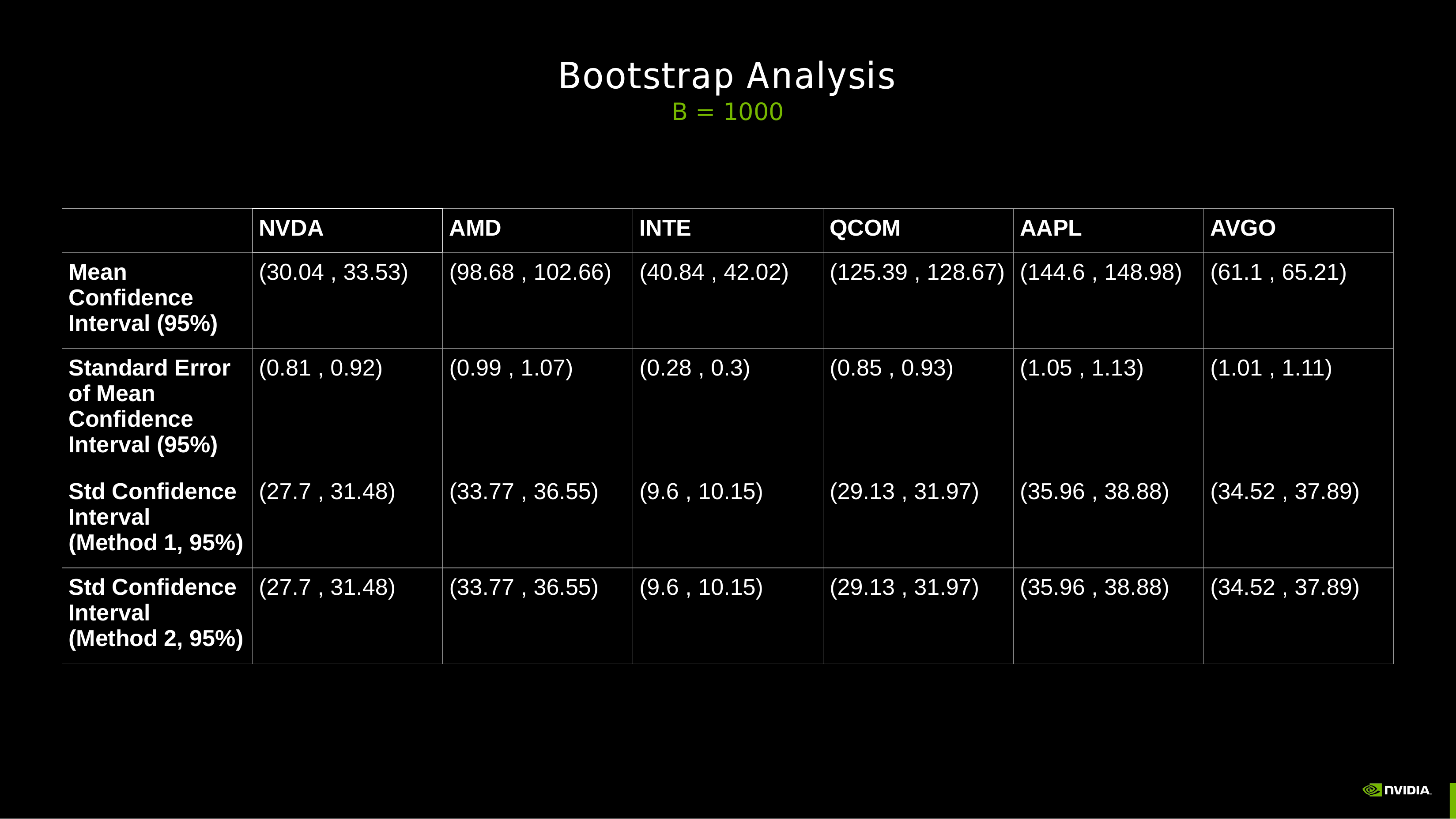

# Bootstrap Analysis
B = 1000
|  | NVDA | AMD | INTE | QCOM | AAPL | AVGO |
| --- | --- | --- | --- | --- | --- | --- |
| Mean Confidence Interval (95%) | (30.04 , 33.53) | (98.68 , 102.66) | (40.84 , 42.02) | (125.39 , 128.67) | (144.6 , 148.98) | (61.1 , 65.21) |
| Standard Error of Mean Confidence Interval (95%) | (0.81 , 0.92) | (0.99 , 1.07) | (0.28 , 0.3) | (0.85 , 0.93) | (1.05 , 1.13) | (1.01 , 1.11) |
| Std Confidence Interval (Method 1, 95%) | (27.7 , 31.48) | (33.77 , 36.55) | (9.6 , 10.15) | (29.13 , 31.97) | (35.96 , 38.88) | (34.52 , 37.89) |
| Std Confidence Interval (Method 2, 95%) | (27.7 , 31.48) | (33.77 , 36.55) | (9.6 , 10.15) | (29.13 , 31.97) | (35.96 , 38.88) | (34.52 , 37.89) |